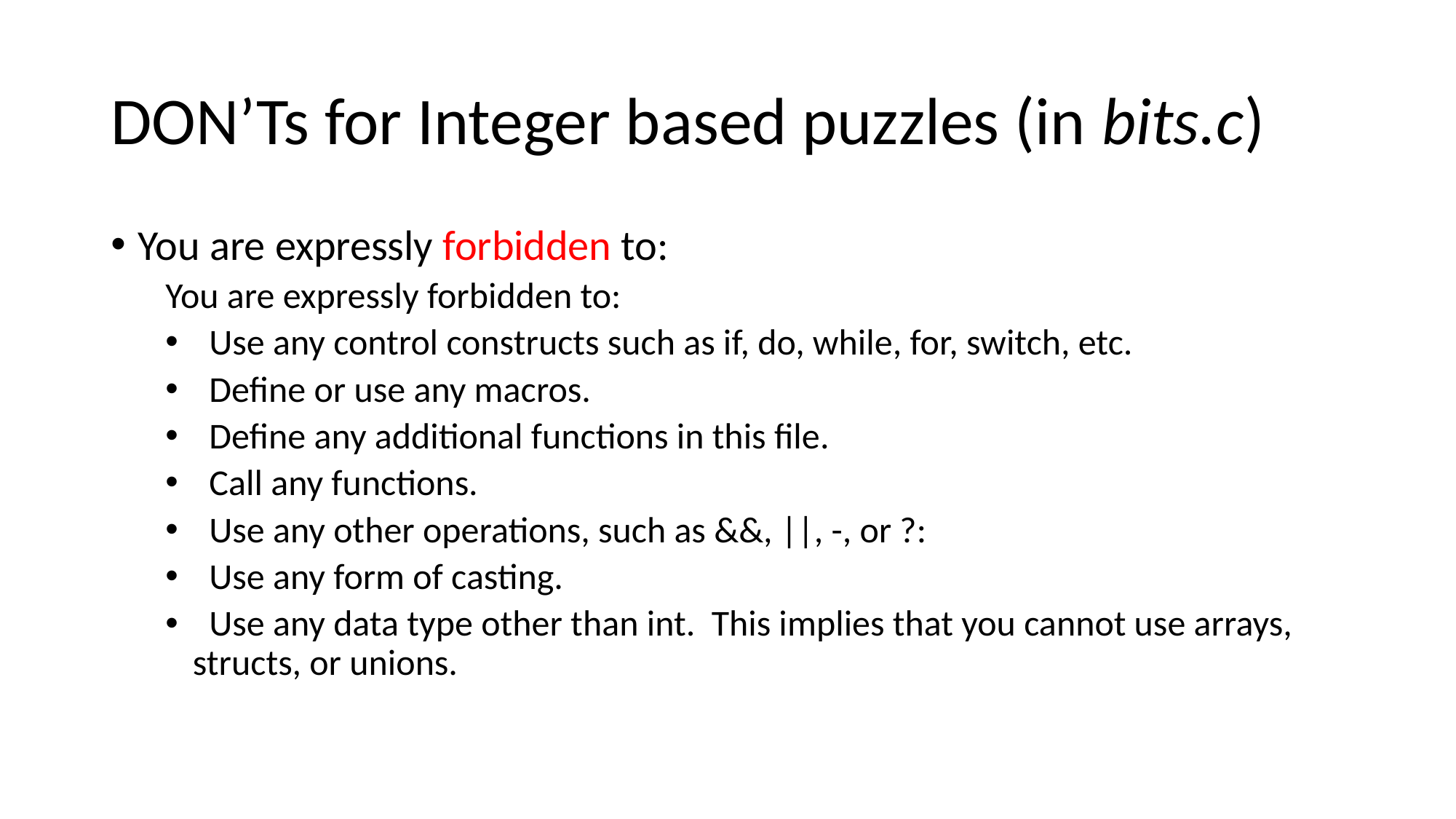

# DON’Ts for Integer based puzzles (in bits.c)
You are expressly forbidden to:
You are expressly forbidden to:
  Use any control constructs such as if, do, while, for, switch, etc.
  Define or use any macros.
  Define any additional functions in this file.
  Call any functions.
  Use any other operations, such as &&, ||, -, or ?:
  Use any form of casting.
  Use any data type other than int.  This implies that you cannot use arrays, structs, or unions.